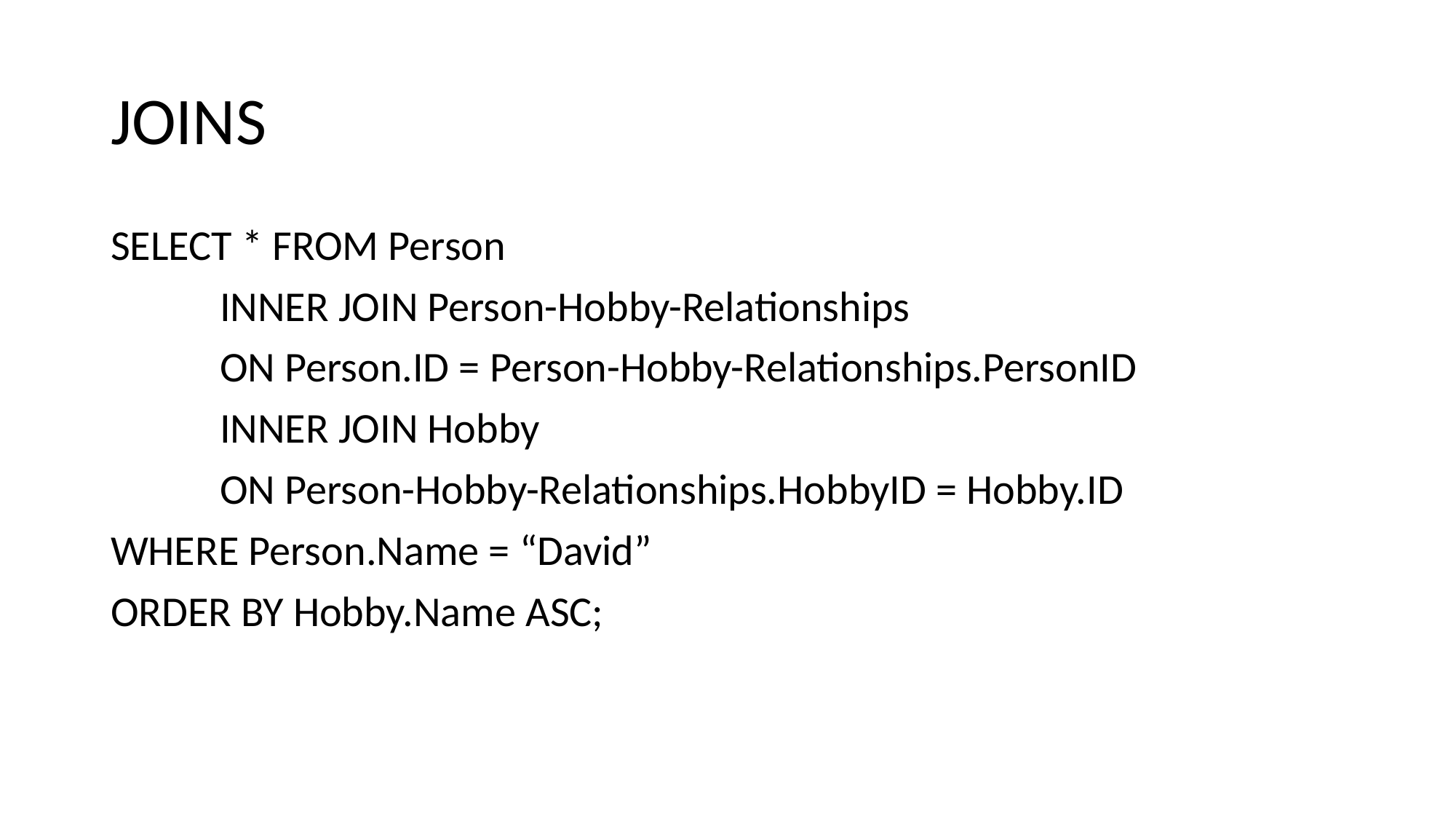

JOINS
SELECT * FROM Person
	INNER JOIN Person-Hobby-Relationships
	ON Person.ID = Person-Hobby-Relationships.PersonID
	INNER JOIN Hobby
	ON Person-Hobby-Relationships.HobbyID = Hobby.ID
WHERE Person.Name = “David”
ORDER BY Hobby.Name ASC;